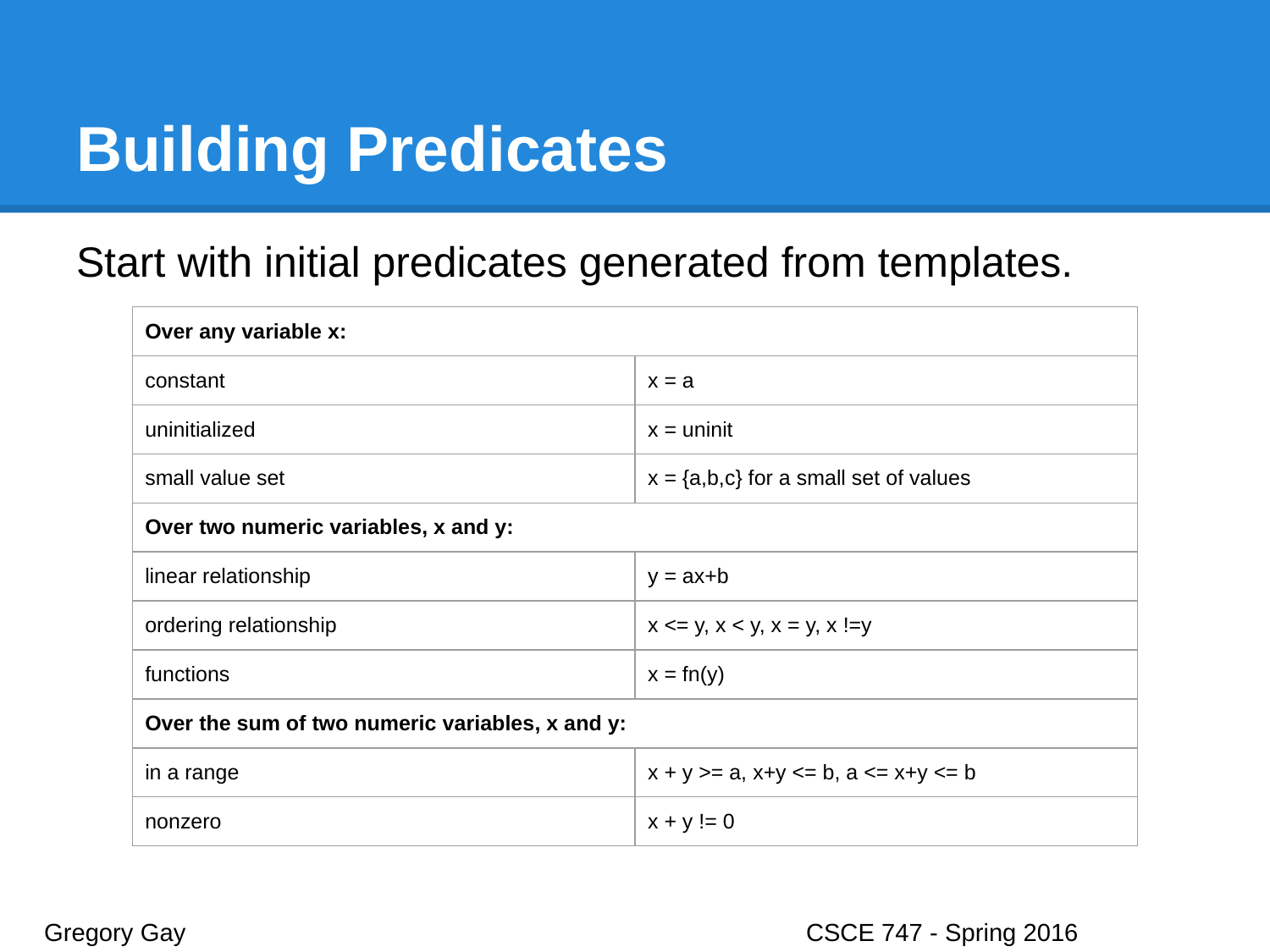

# Building Predicates
Start with initial predicates generated from templates.

| Over any variable x: |  |
| --- | --- |
| constant | x = a |
| uninitialized | x = uninit |
| small value set | x = {a,b,c} for a small set of values |
| Over two numeric variables, x and y: |  |
| linear relationship | y = ax+b |
| ordering relationship | x <= y, x < y, x = y, x !=y |
| functions | x = fn(y) |
| Over the sum of two numeric variables, x and y: |  |
| in a range | x + y >= a, x+y <= b, a <= x+y <= b |
| nonzero | x + y != 0 |
Gregory Gay					CSCE 747 - Spring 2016							34